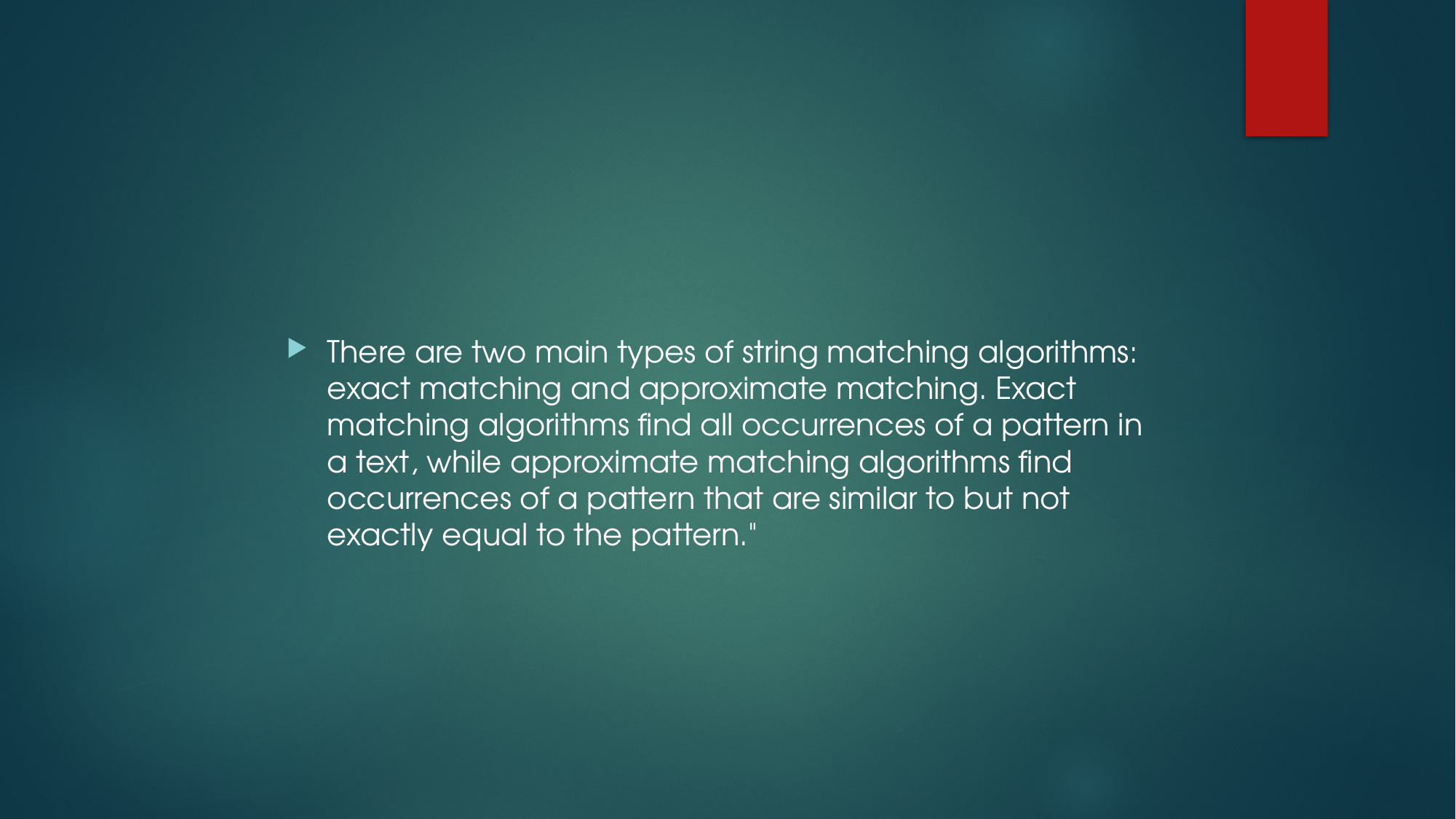

There are two main types of string matching algorithms: exact matching and approximate matching. Exact matching algorithms find all occurrences of a pattern in a text, while approximate matching algorithms find occurrences of a pattern that are similar to but not exactly equal to the pattern."